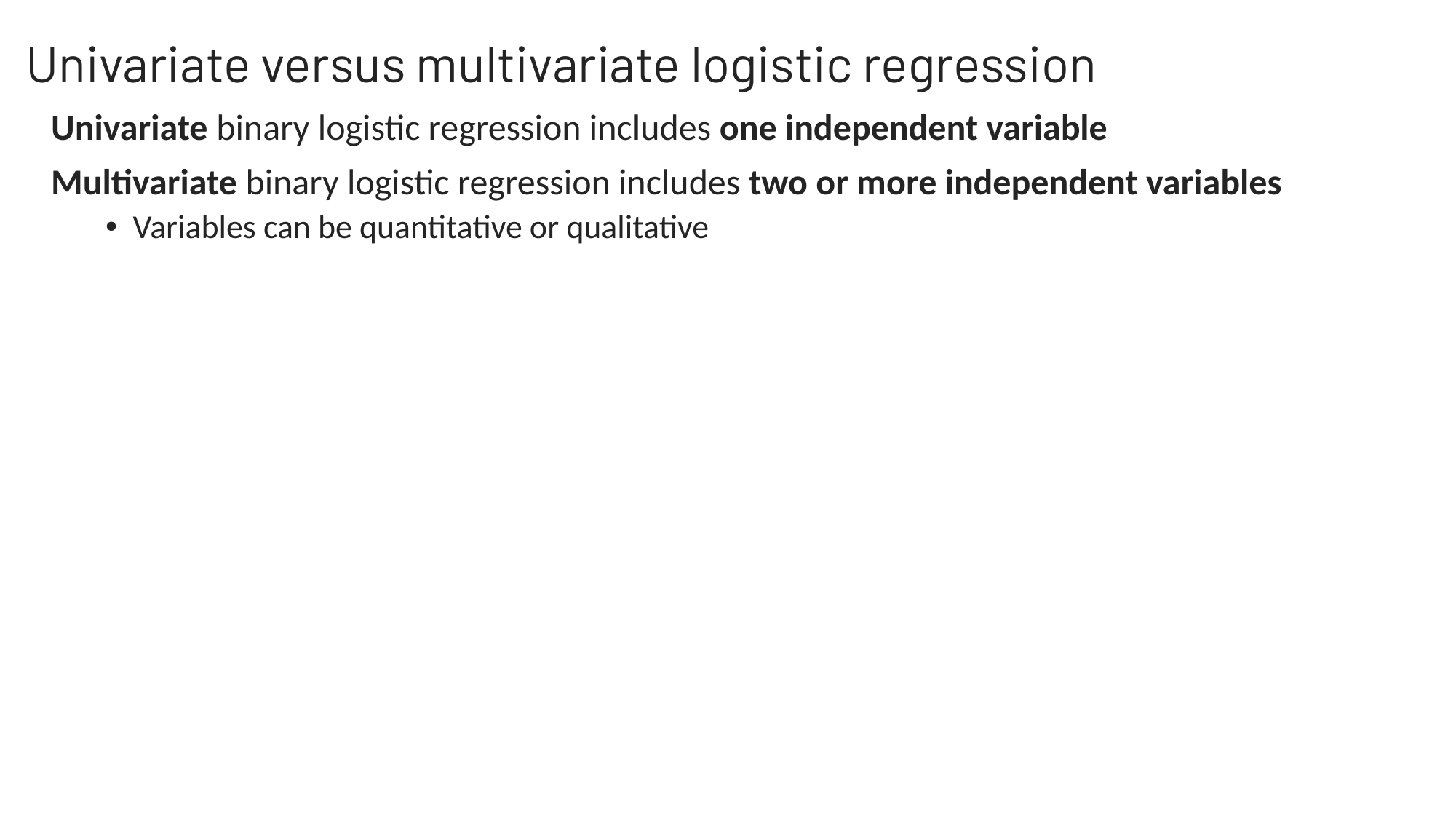

Univariate versus multivariate logistic regression
Univariate binary logistic regression includes one independent variable
Multivariate binary logistic regression includes two or more independent variables
Variables can be quantitative or qualitative